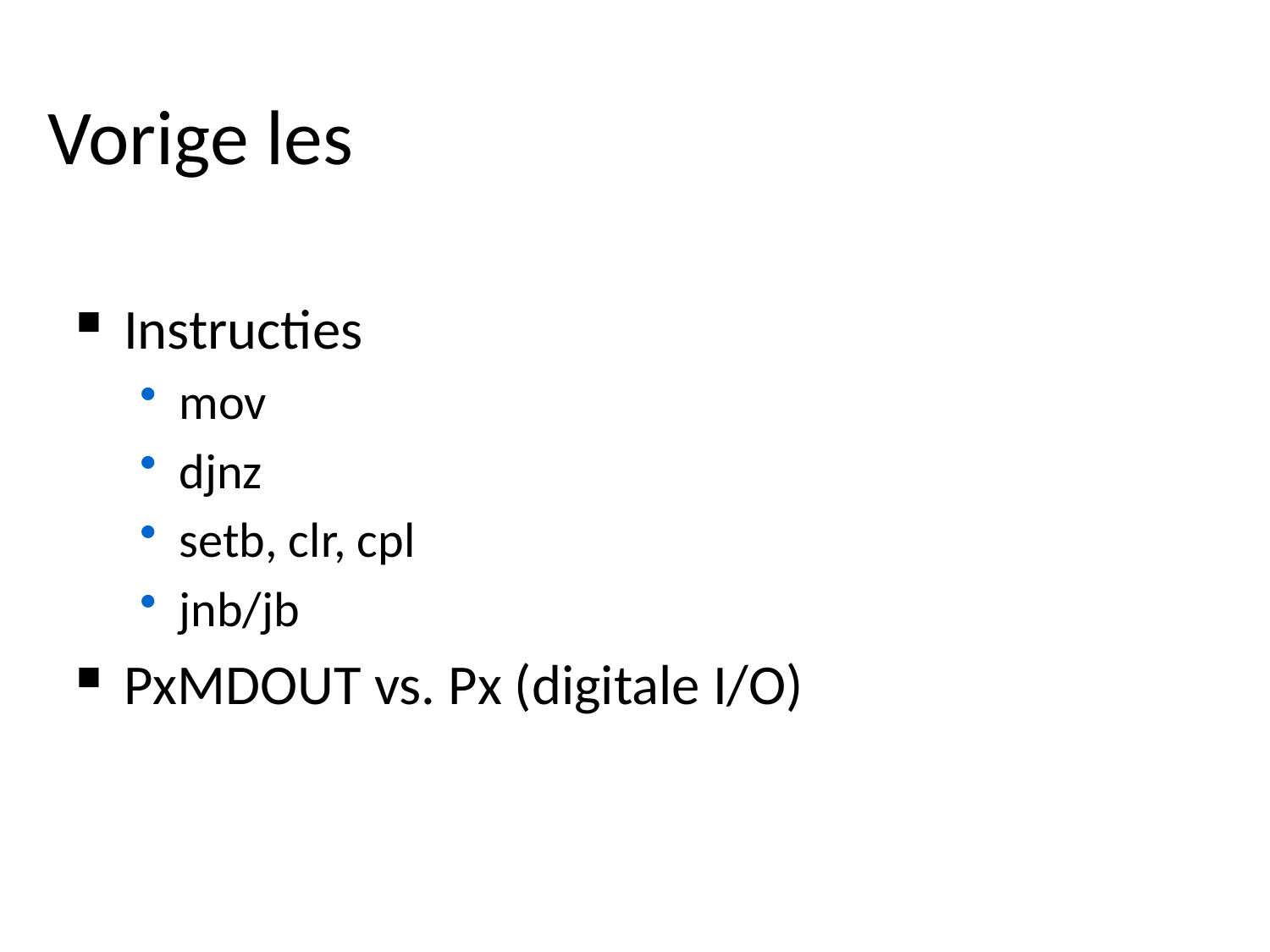

# Vorige les
Instructies
mov
djnz
setb, clr, cpl
jnb/jb
PxMDOUT vs. Px (digitale I/O)